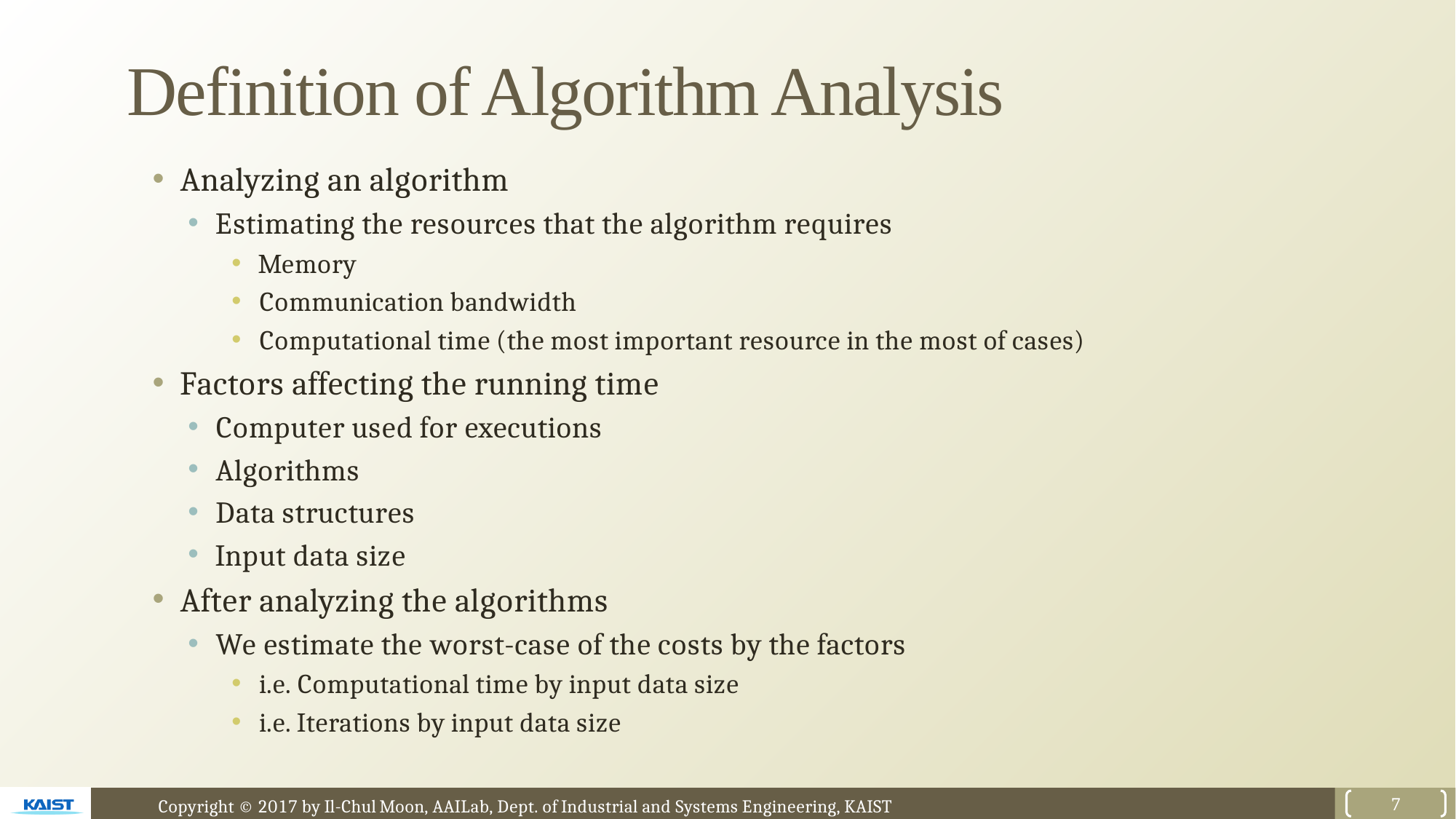

# Definition of Algorithm Analysis
Analyzing an algorithm
Estimating the resources that the algorithm requires
Memory
Communication bandwidth
Computational time (the most important resource in the most of cases)
Factors affecting the running time
Computer used for executions
Algorithms
Data structures
Input data size
After analyzing the algorithms
We estimate the worst-case of the costs by the factors
i.e. Computational time by input data size
i.e. Iterations by input data size
7